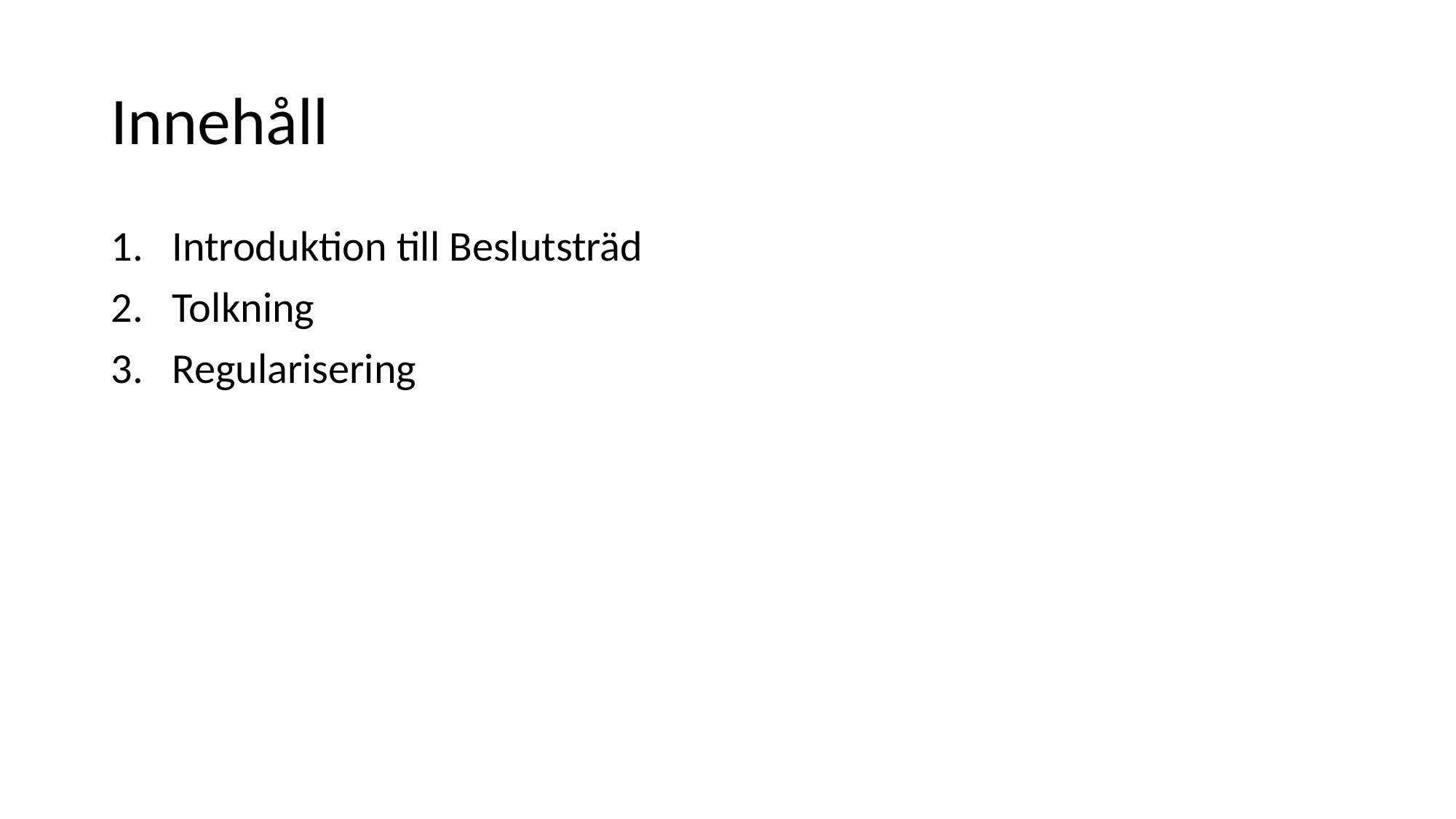

# Innehåll
Introduktion till Beslutsträd
Tolkning
Regularisering